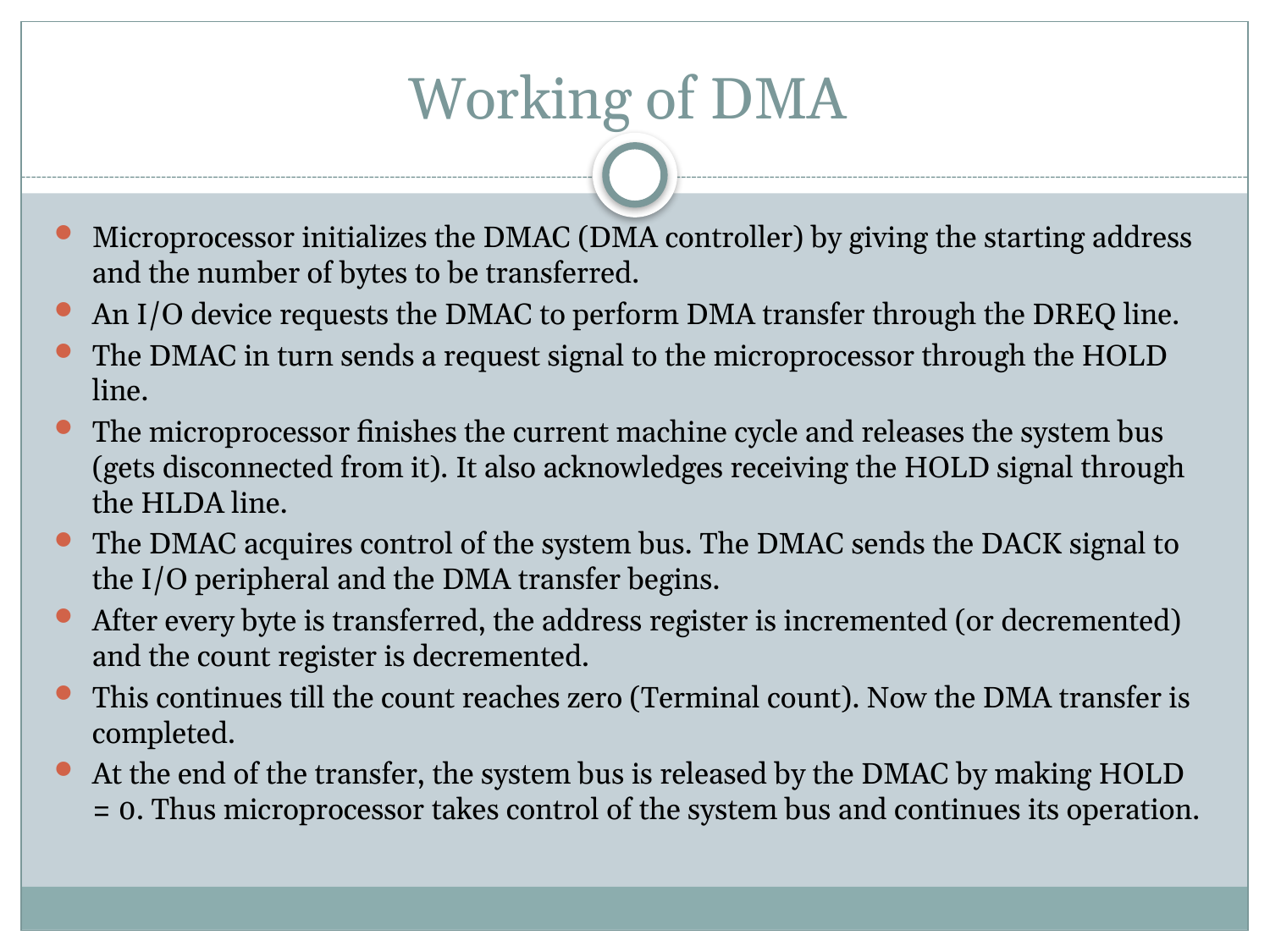

# Working of DMA
Microprocessor initializes the DMAC (DMA controller) by giving the starting address and the number of bytes to be transferred.
An I/O device requests the DMAC to perform DMA transfer through the DREQ line.
The DMAC in turn sends a request signal to the microprocessor through the HOLD line.
The microprocessor finishes the current machine cycle and releases the system bus (gets disconnected from it). It also acknowledges receiving the HOLD signal through the HLDA line.
The DMAC acquires control of the system bus. The DMAC sends the DACK signal to the I/O peripheral and the DMA transfer begins.
After every byte is transferred, the address register is incremented (or decremented) and the count register is decremented.
This continues till the count reaches zero (Terminal count). Now the DMA transfer is completed.
At the end of the transfer, the system bus is released by the DMAC by making HOLD = 0. Thus microprocessor takes control of the system bus and continues its operation.